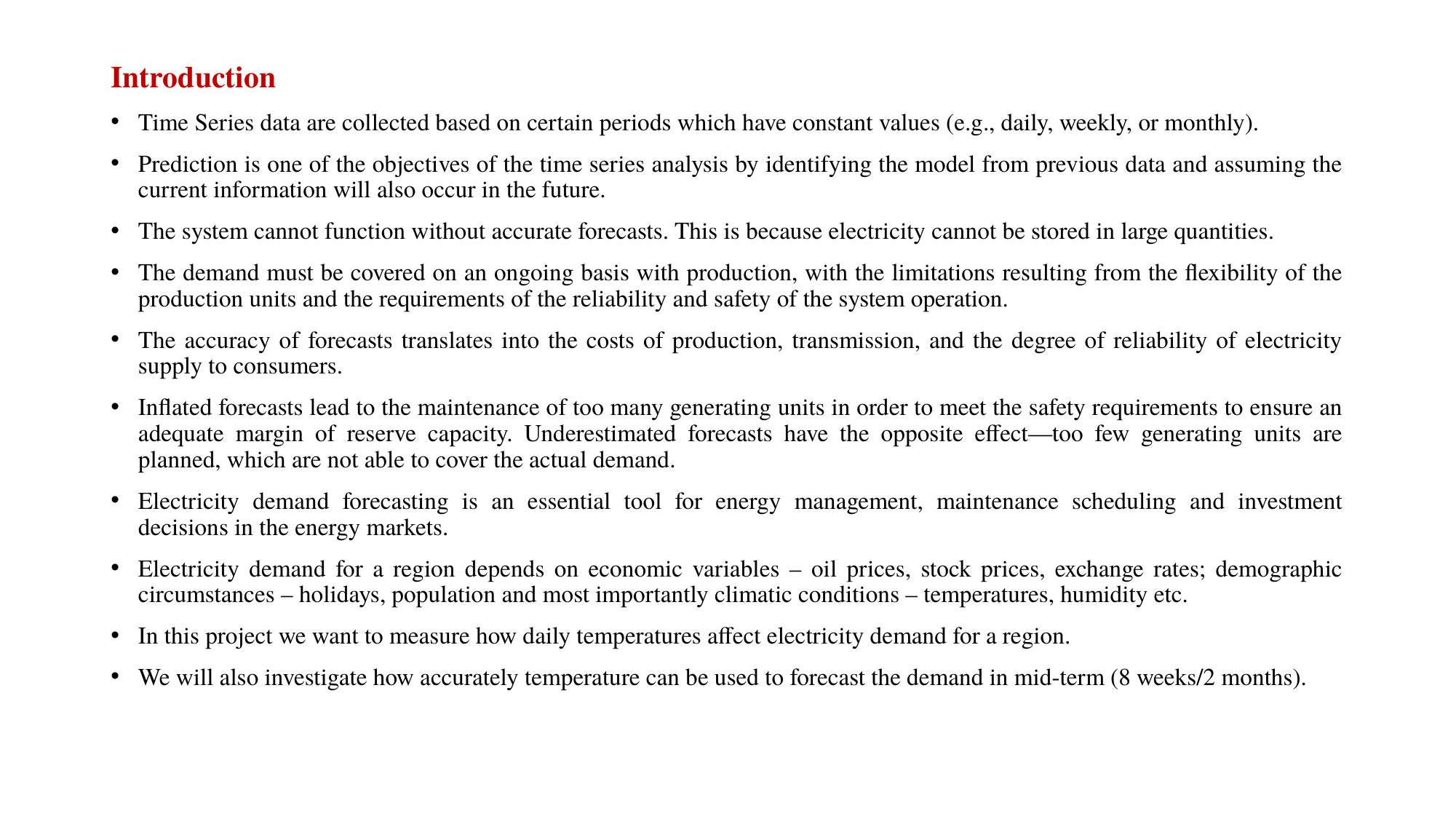

Introduction
Time Series data are collected based on certain periods which have constant values (e.g., daily, weekly, or monthly).
Prediction is one of the objectives of the time series analysis by identifying the model from previous data and assuming the current information will also occur in the future.
The system cannot function without accurate forecasts. This is because electricity cannot be stored in large quantities.
The demand must be covered on an ongoing basis with production, with the limitations resulting from the flexibility of the production units and the requirements of the reliability and safety of the system operation.
The accuracy of forecasts translates into the costs of production, transmission, and the degree of reliability of electricity supply to consumers.
Inflated forecasts lead to the maintenance of too many generating units in order to meet the safety requirements to ensure an adequate margin of reserve capacity. Underestimated forecasts have the opposite effect—too few generating units are planned, which are not able to cover the actual demand.
Electricity demand forecasting is an essential tool for energy management, maintenance scheduling and investment decisions in the energy markets.
Electricity demand for a region depends on economic variables – oil prices, stock prices, exchange rates; demographic circumstances – holidays, population and most importantly climatic conditions – temperatures, humidity etc.
In this project we want to measure how daily temperatures affect electricity demand for a region.
We will also investigate how accurately temperature can be used to forecast the demand in mid-term (8 weeks/2 months).